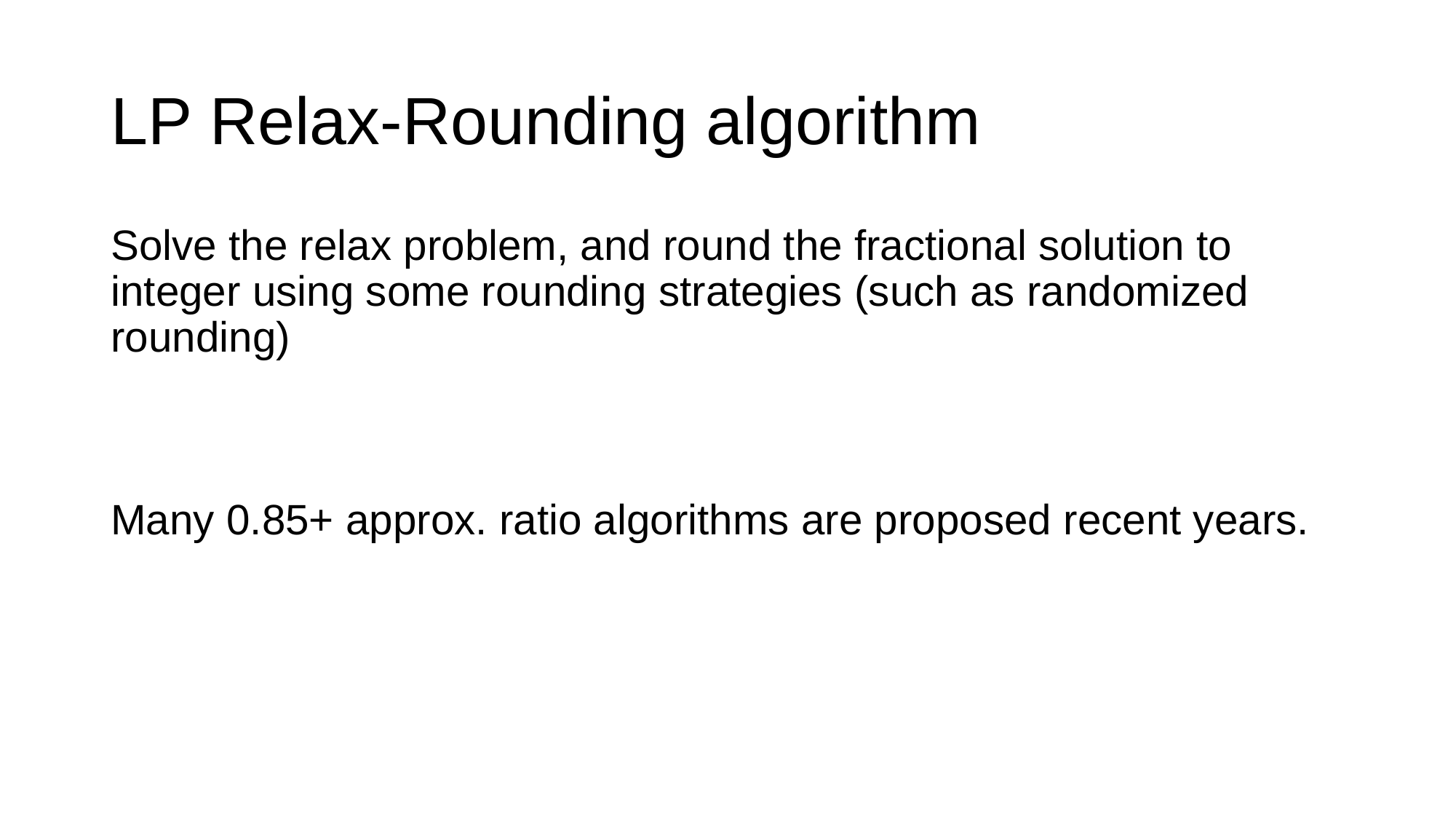

# LP Relax-Rounding algorithm
Solve the relax problem, and round the fractional solution to integer using some rounding strategies (such as randomized rounding)

Many 0.85+ approx. ratio algorithms are proposed recent years.